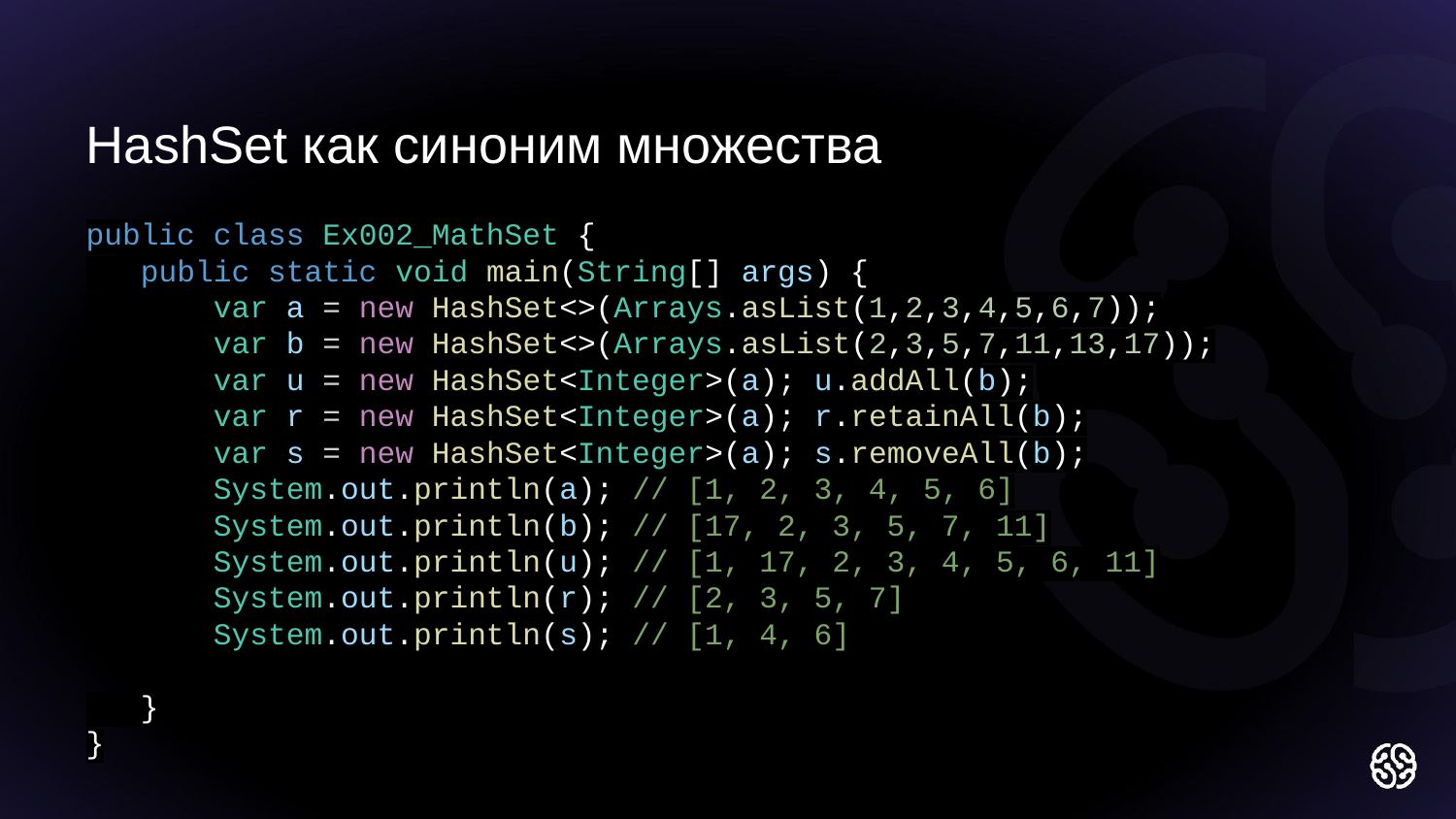

HashSet как синоним множества
public class Ex002_MathSet {
   public static void main(String[] args) {
       var a = new HashSet<>(Arrays.asList(1,2,3,4,5,6,7));
       var b = new HashSet<>(Arrays.asList(2,3,5,7,11,13,17));
       var u = new HashSet<Integer>(a); u.addAll(b);
       var r = new HashSet<Integer>(a); r.retainAll(b);
       var s = new HashSet<Integer>(a); s.removeAll(b);
       System.out.println(a); // [1, 2, 3, 4, 5, 6]
       System.out.println(b); // [17, 2, 3, 5, 7, 11]
       System.out.println(u); // [1, 17, 2, 3, 4, 5, 6, 11]
       System.out.println(r); // [2, 3, 5, 7]
       System.out.println(s); // [1, 4, 6]
   }
}